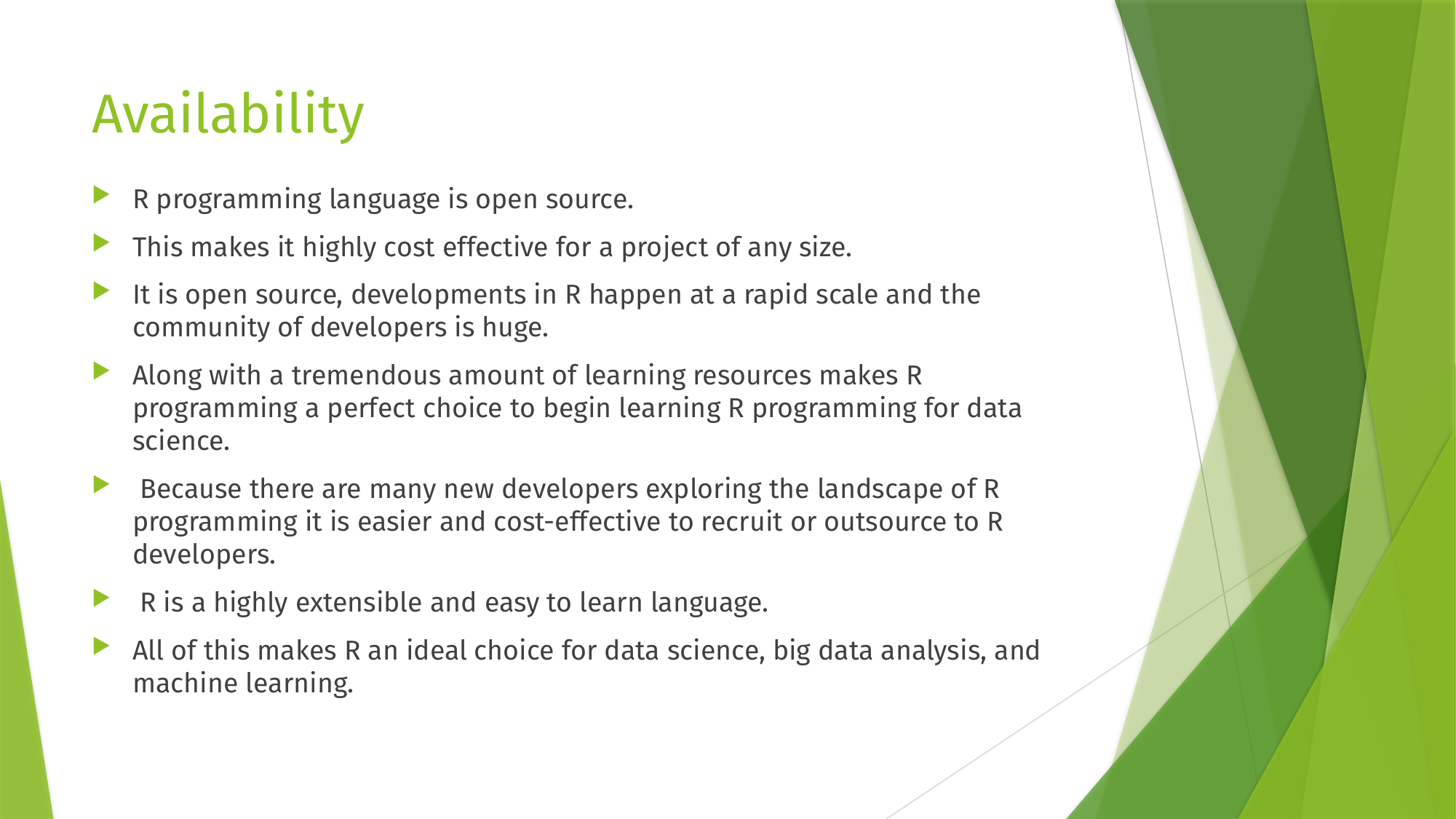

# Availability
R programming language is open source.
This makes it highly cost effective for a project of any size.
It is open source, developments in R happen at a rapid scale and the community of developers is huge.
Along with a tremendous amount of learning resources makes R programming a perfect choice to begin learning R programming for data science.
 Because there are many new developers exploring the landscape of R programming it is easier and cost-effective to recruit or outsource to R developers.
 R is a highly extensible and easy to learn language.
All of this makes R an ideal choice for data science, big data analysis, and machine learning.